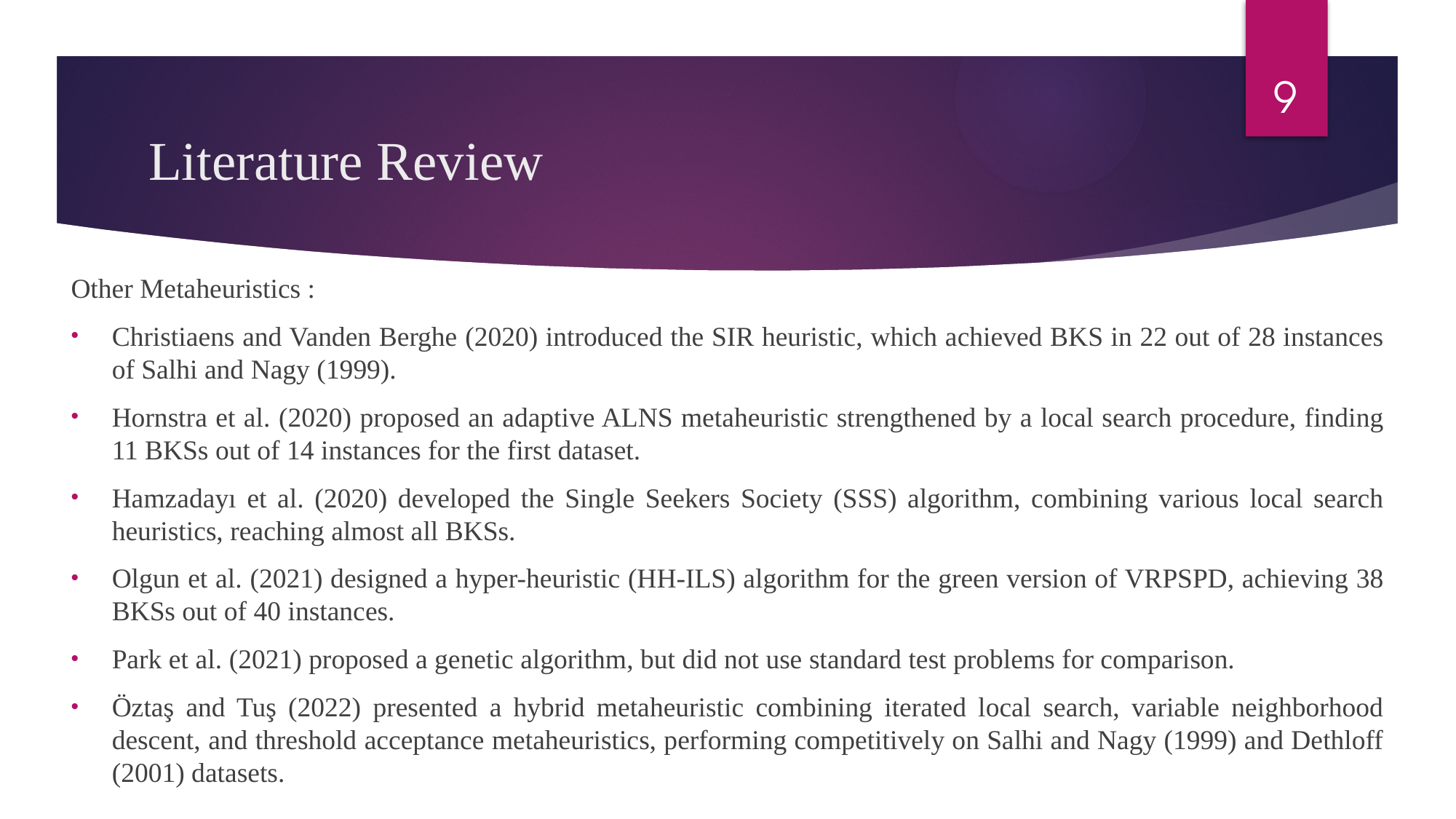

9
# Literature Review
Other Metaheuristics :
Christiaens and Vanden Berghe (2020) introduced the SIR heuristic, which achieved BKS in 22 out of 28 instances of Salhi and Nagy (1999).
Hornstra et al. (2020) proposed an adaptive ALNS metaheuristic strengthened by a local search procedure, finding 11 BKSs out of 14 instances for the first dataset.
Hamzadayı et al. (2020) developed the Single Seekers Society (SSS) algorithm, combining various local search heuristics, reaching almost all BKSs.
Olgun et al. (2021) designed a hyper-heuristic (HH-ILS) algorithm for the green version of VRPSPD, achieving 38 BKSs out of 40 instances.
Park et al. (2021) proposed a genetic algorithm, but did not use standard test problems for comparison.
Öztaş and Tuş (2022) presented a hybrid metaheuristic combining iterated local search, variable neighborhood descent, and threshold acceptance metaheuristics, performing competitively on Salhi and Nagy (1999) and Dethloff (2001) datasets.